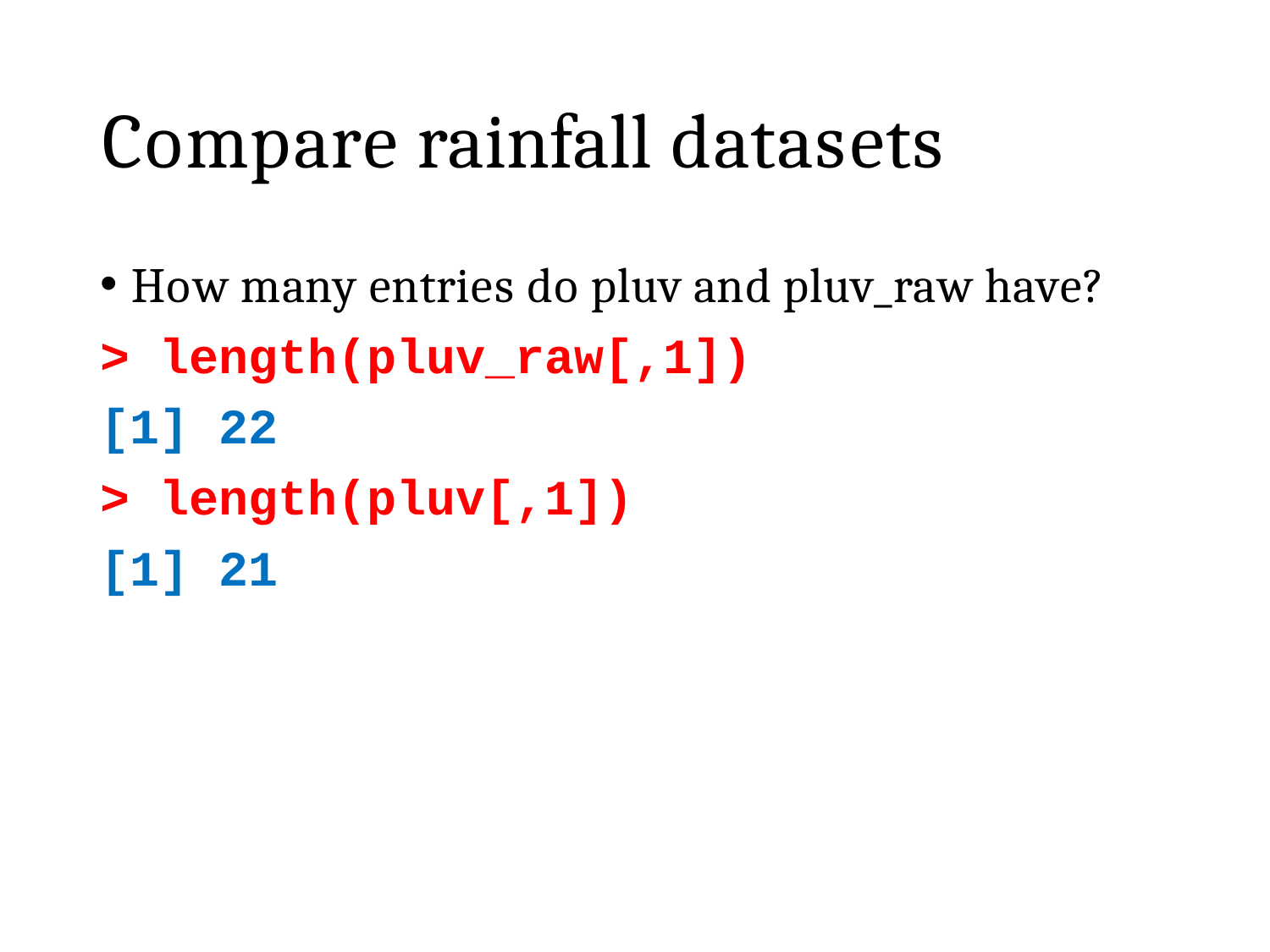

# Compare rainfall datasets
How many entries do pluv and pluv_raw have?
> length(pluv_raw[,1])
[1] 22
> length(pluv[,1])
[1] 21